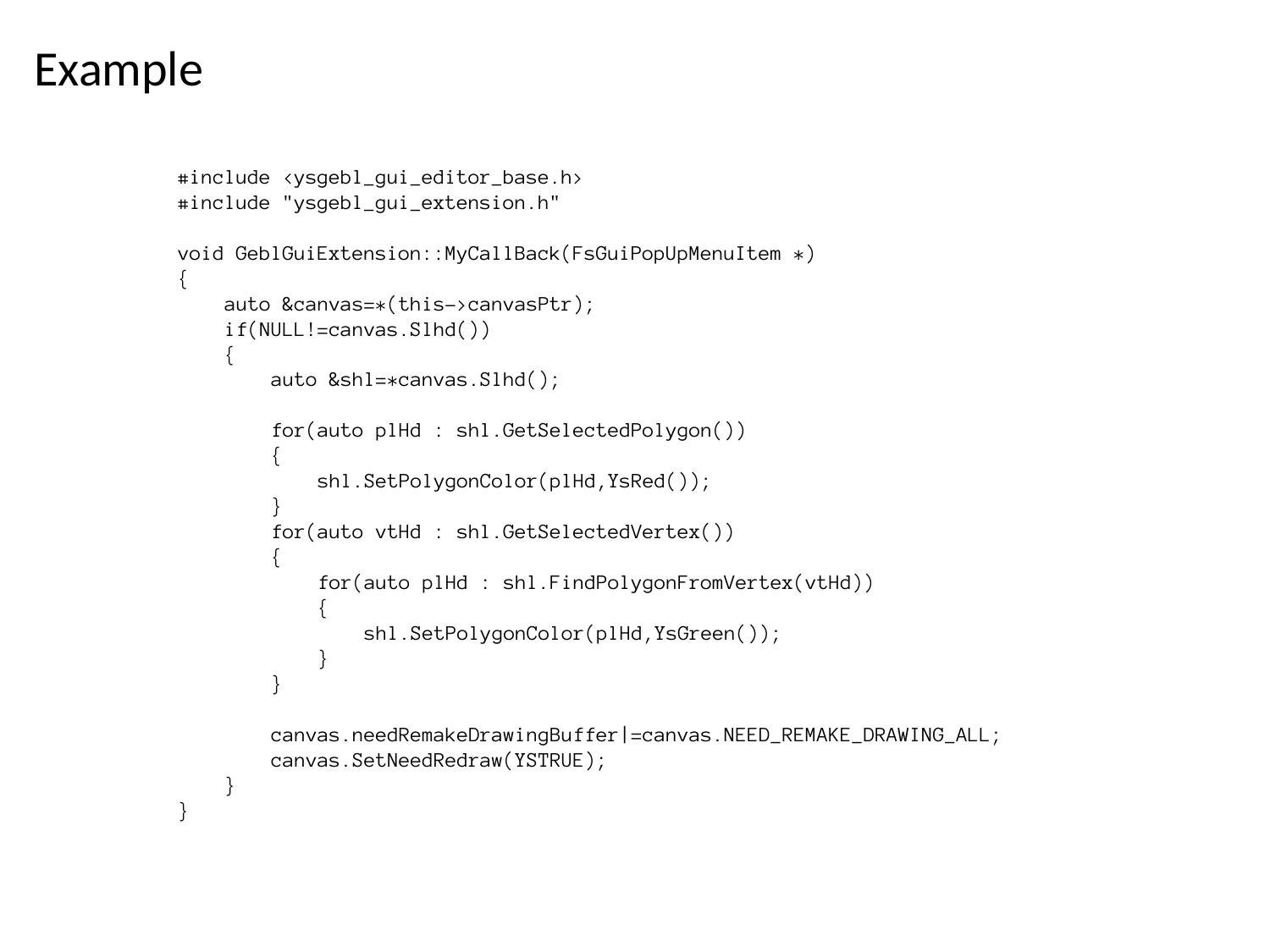

# Example
#include <ysgebl_gui_editor_base.h>
#include "ysgebl_gui_extension.h"

void GeblGuiExtension::MyCallBack(FsGuiPopUpMenuItem *)
{
    auto &canvas=*(this->canvasPtr);
    if(NULL!=canvas.Slhd())
    {
        auto &shl=*canvas.Slhd();

        for(auto plHd : shl.GetSelectedPolygon())
        {
            shl.SetPolygonColor(plHd,YsRed());
        }
        for(auto vtHd : shl.GetSelectedVertex())
        {
            for(auto plHd : shl.FindPolygonFromVertex(vtHd))
            {
                shl.SetPolygonColor(plHd,YsGreen());
            }
        }

        canvas.needRemakeDrawingBuffer|=canvas.NEED_REMAKE_DRAWING_ALL;
        canvas.SetNeedRedraw(YSTRUE);
    }
}